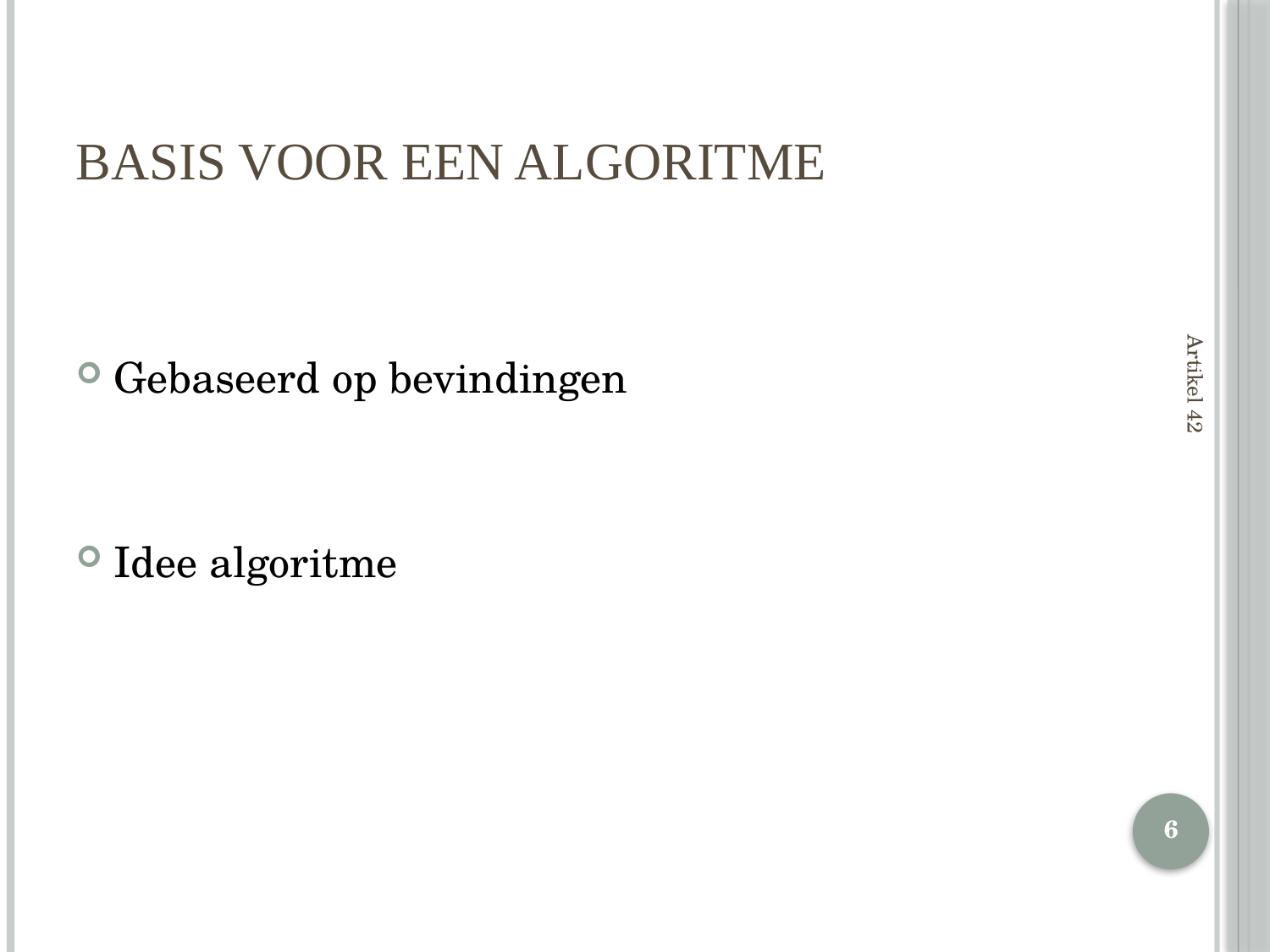

# Basis voor een algoritme

Gebaseerd op bevindingen

Idee algoritme
Artikel 42
6